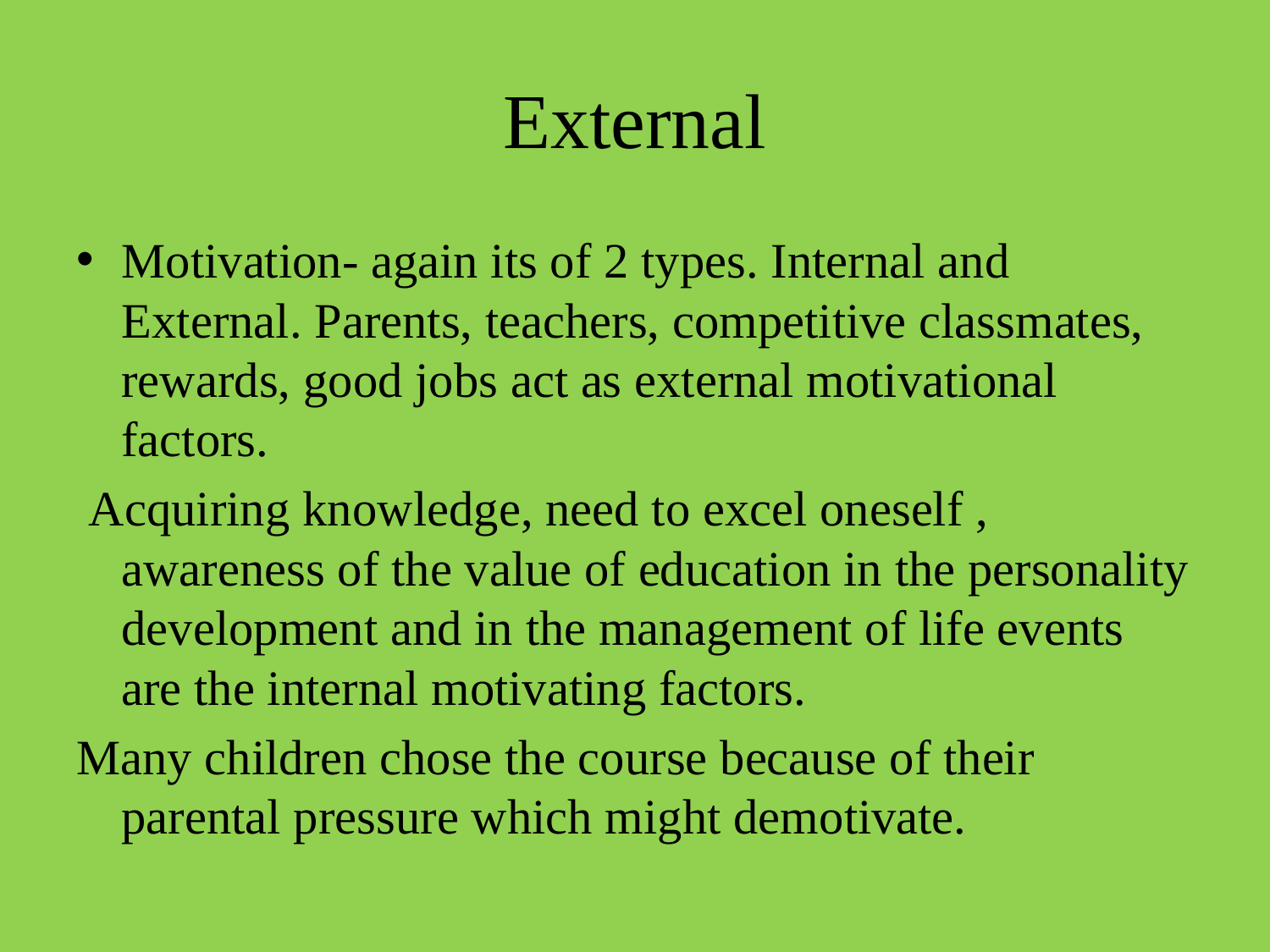

# External
Motivation- again its of 2 types. Internal and External. Parents, teachers, competitive classmates, rewards, good jobs act as external motivational factors.
 Acquiring knowledge, need to excel oneself , awareness of the value of education in the personality development and in the management of life events are the internal motivating factors.
Many children chose the course because of their parental pressure which might demotivate.